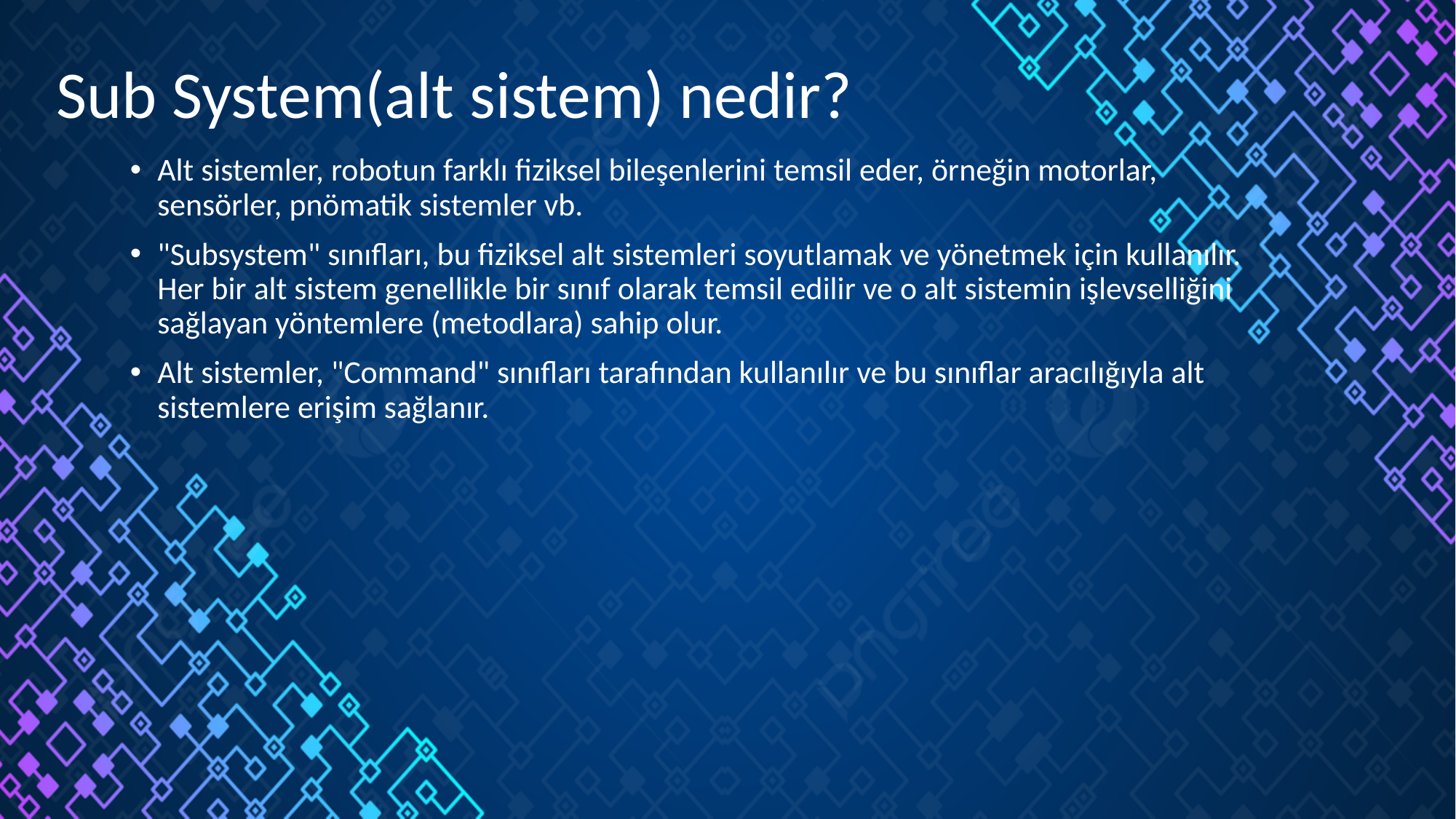

Sub System(alt sistem) nedir?
Alt sistemler, robotun farklı fiziksel bileşenlerini temsil eder, örneğin motorlar, sensörler, pnömatik sistemler vb.
"Subsystem" sınıfları, bu fiziksel alt sistemleri soyutlamak ve yönetmek için kullanılır. Her bir alt sistem genellikle bir sınıf olarak temsil edilir ve o alt sistemin işlevselliğini sağlayan yöntemlere (metodlara) sahip olur.
Alt sistemler, "Command" sınıfları tarafından kullanılır ve bu sınıflar aracılığıyla alt sistemlere erişim sağlanır.